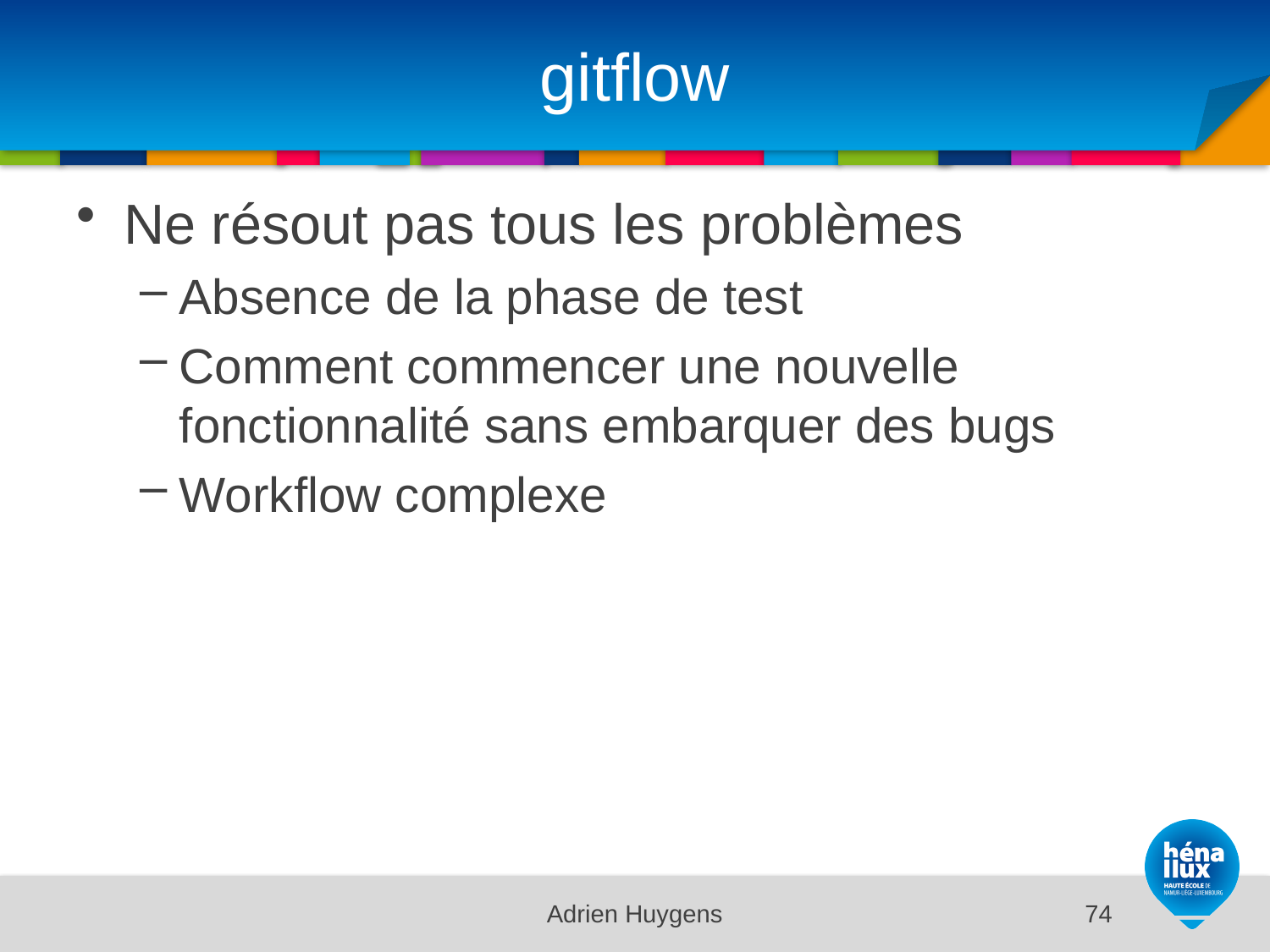

# gitflow
Ne résout pas tous les problèmes
Absence de la phase de test
Comment commencer une nouvelle fonctionnalité sans embarquer des bugs
Workflow complexe

Adrien Huygens
74